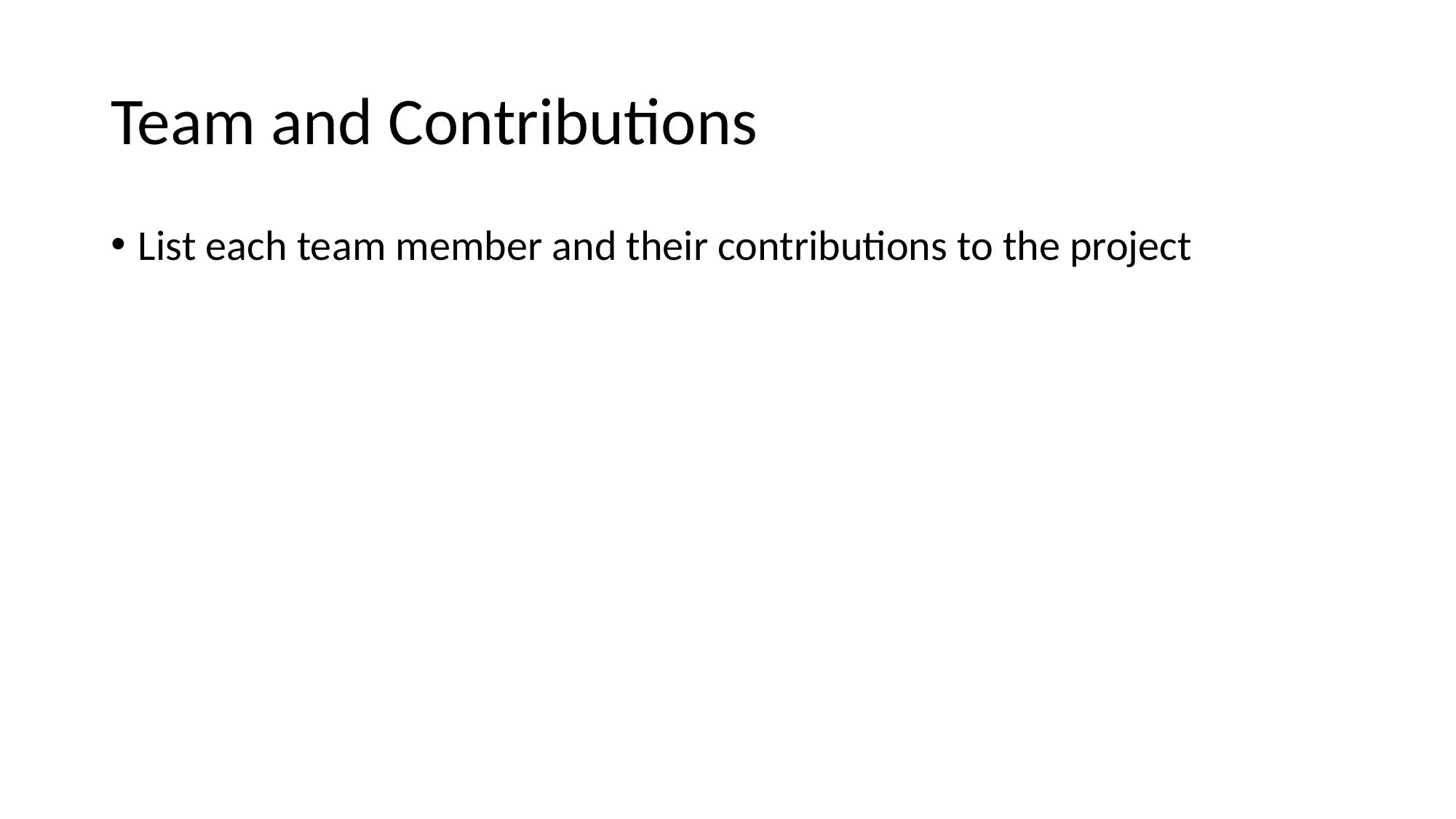

# Team and Contributions
List each team member and their contributions to the project